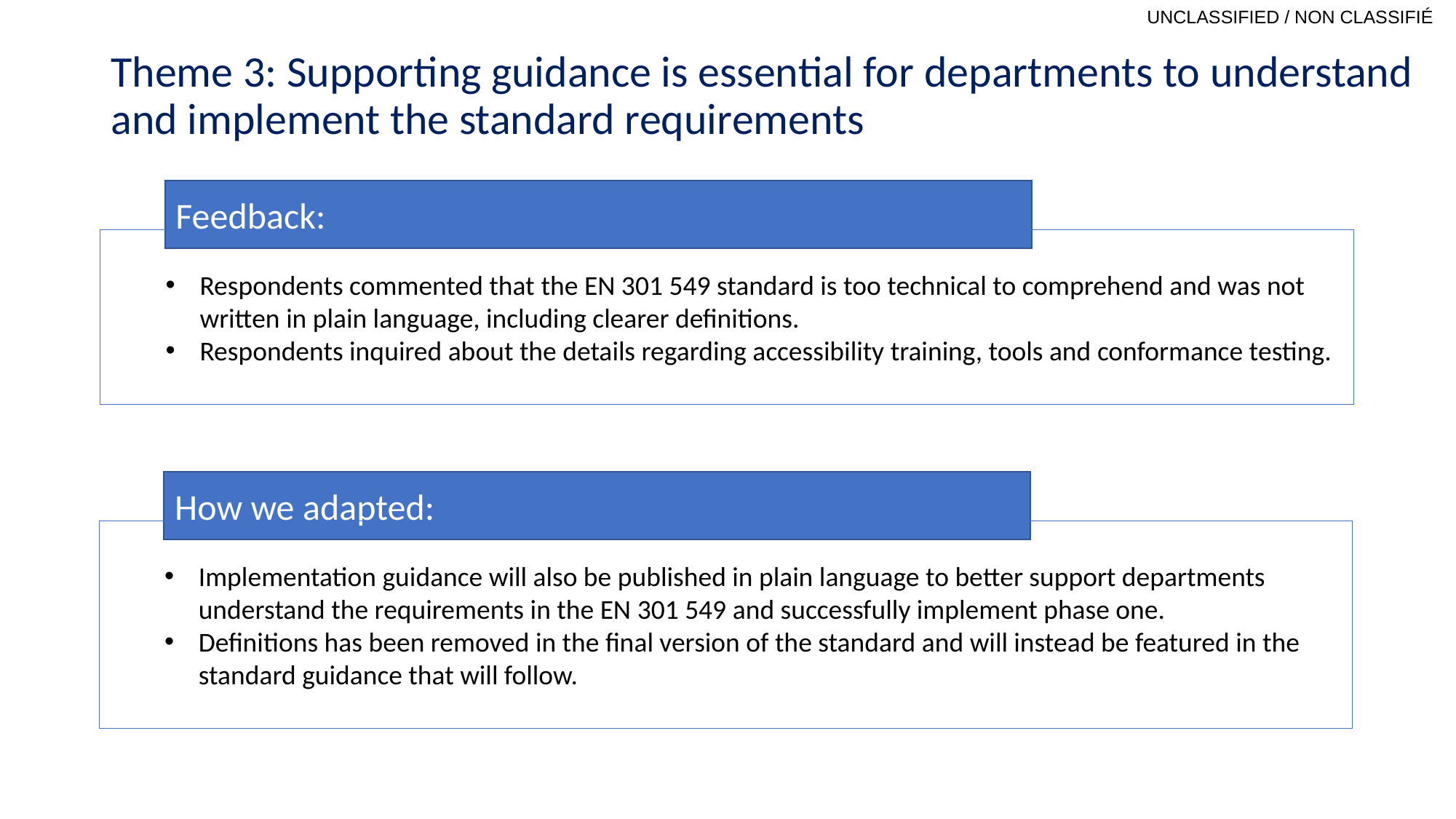

# Theme 3: Supporting guidance is essential for departments to understand and implement the standard requirements
Feedback:

Respondents commented that the EN 301 549 standard is too technical to comprehend and was not written in plain language, including clearer definitions.
Respondents inquired about the details regarding accessibility training, tools and conformance testing.

How we adapted:

Implementation guidance will also be published in plain language to better support departments understand the requirements in the EN 301 549 and successfully implement phase one.
Definitions has been removed in the final version of the standard and will instead be featured in the  standard guidance that will follow.